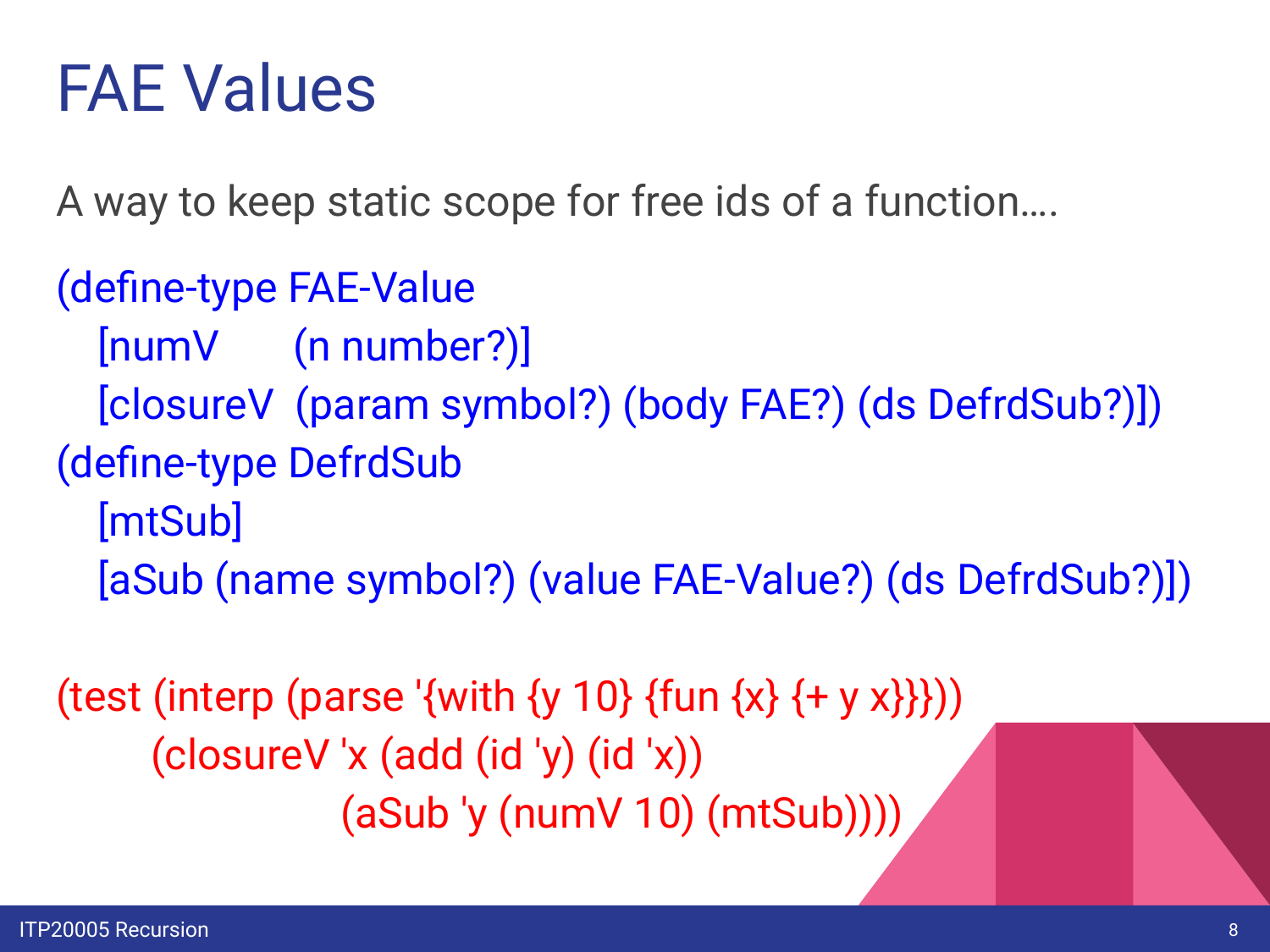

# FAE Values
A way to keep static scope for free ids of a function….
(define-type FAE-Value
    [numV       (n number?)]
    [closureV  (param symbol?) (body FAE?) (ds DefrdSub?)])
(define-type DefrdSub
    [mtSub]
    [aSub (name symbol?) (value FAE-Value?) (ds DefrdSub?)])
(test (interp (parse '{with {y 10} {fun {x} {+ y x}}}))
         (closureV 'x (add (id 'y) (id 'x))
                           (aSub 'y (numV 10) (mtSub))))
8